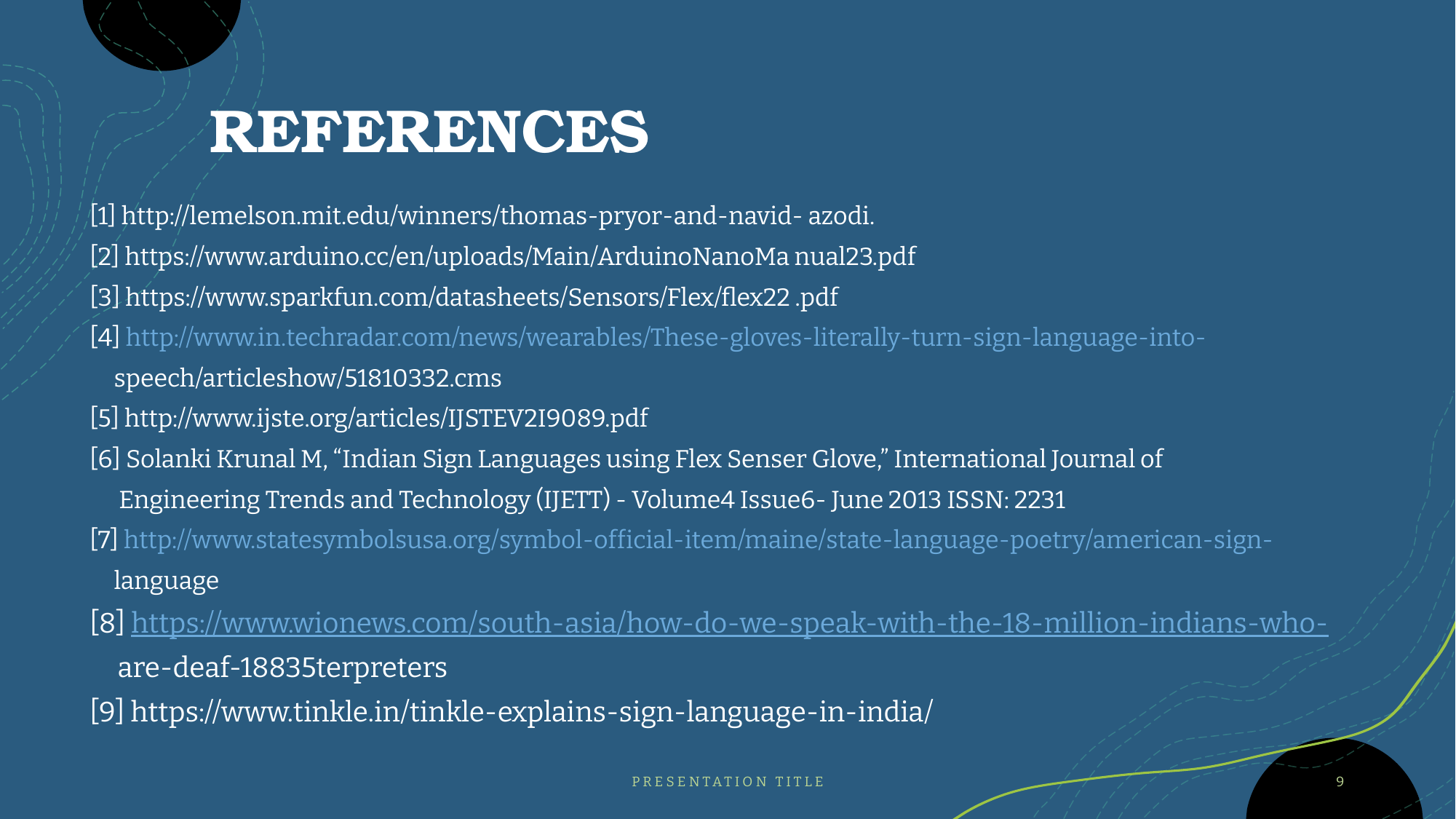

# REFERENCES
[1] http://lemelson.mit.edu/winners/thomas-pryor-and-navid- azodi.
[2] https://www.arduino.cc/en/uploads/Main/ArduinoNanoMa nual23.pdf
[3] https://www.sparkfun.com/datasheets/Sensors/Flex/flex22 .pdf
[4] http://www.in.techradar.com/news/wearables/These-gloves-literally-turn-sign-language-into-
     speech/articleshow/51810332.cms
[5] http://www.ijste.org/articles/IJSTEV2I9089.pdf
[6] Solanki Krunal M, “Indian Sign Languages using Flex Senser Glove,” International Journal of
      Engineering Trends and Technology (IJETT) - Volume4 Issue6- June 2013 ISSN: 2231
[7] http://www.statesymbolsusa.org/symbol-official-item/maine/state-language-poetry/american-sign-
     language
[8] https://www.wionews.com/south-asia/how-do-we-speak-with-the-18-million-indians-who-
     are-deaf-18835terpreters
[9] https://www.tinkle.in/tinkle-explains-sign-language-in-india/
PRESENTATION TITLE
9